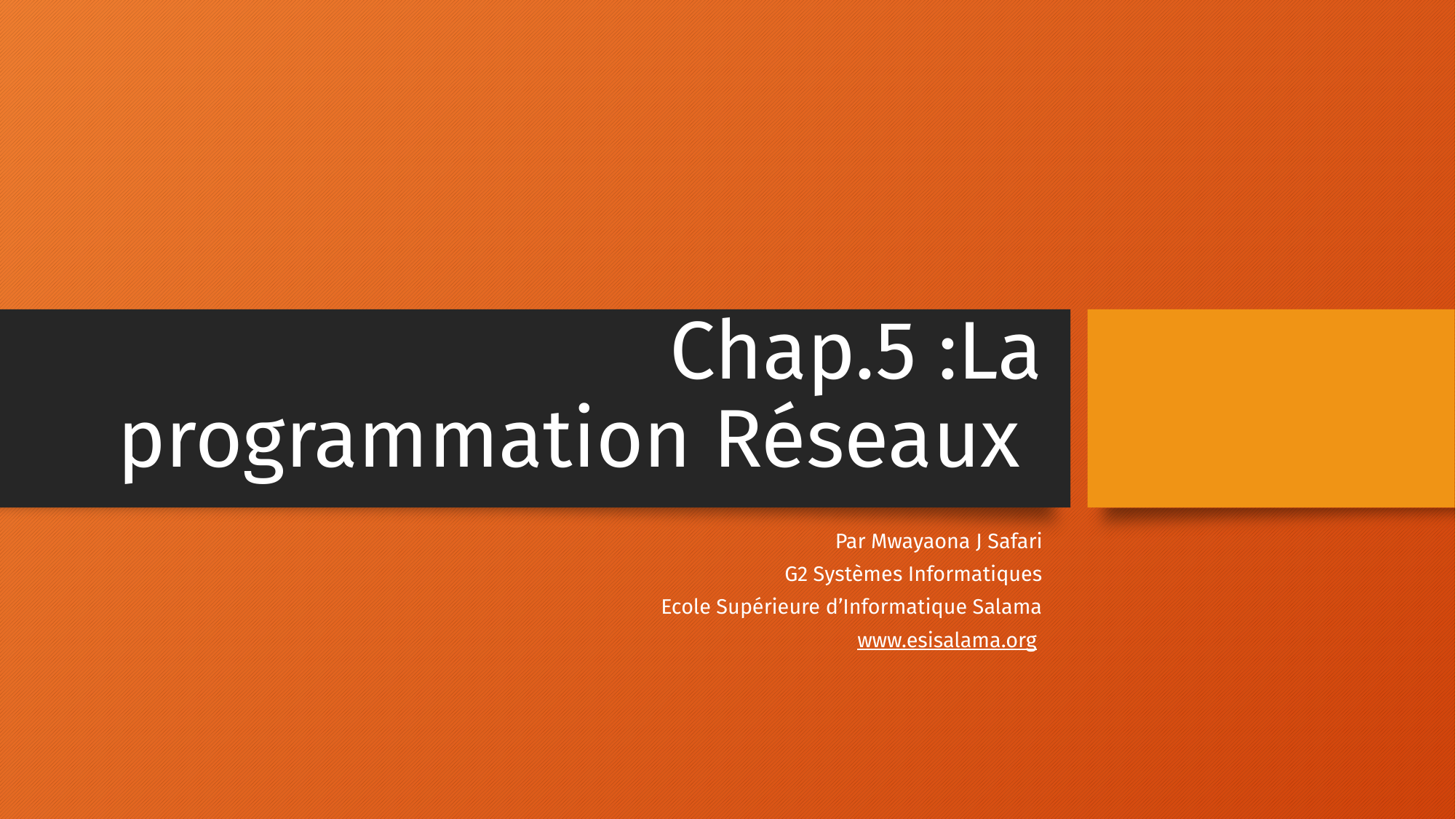

# Chap.5 :La programmation Réseaux
Par Mwayaona J Safari
G2 Systèmes Informatiques
Ecole Supérieure d’Informatique Salama
www.esisalama.org